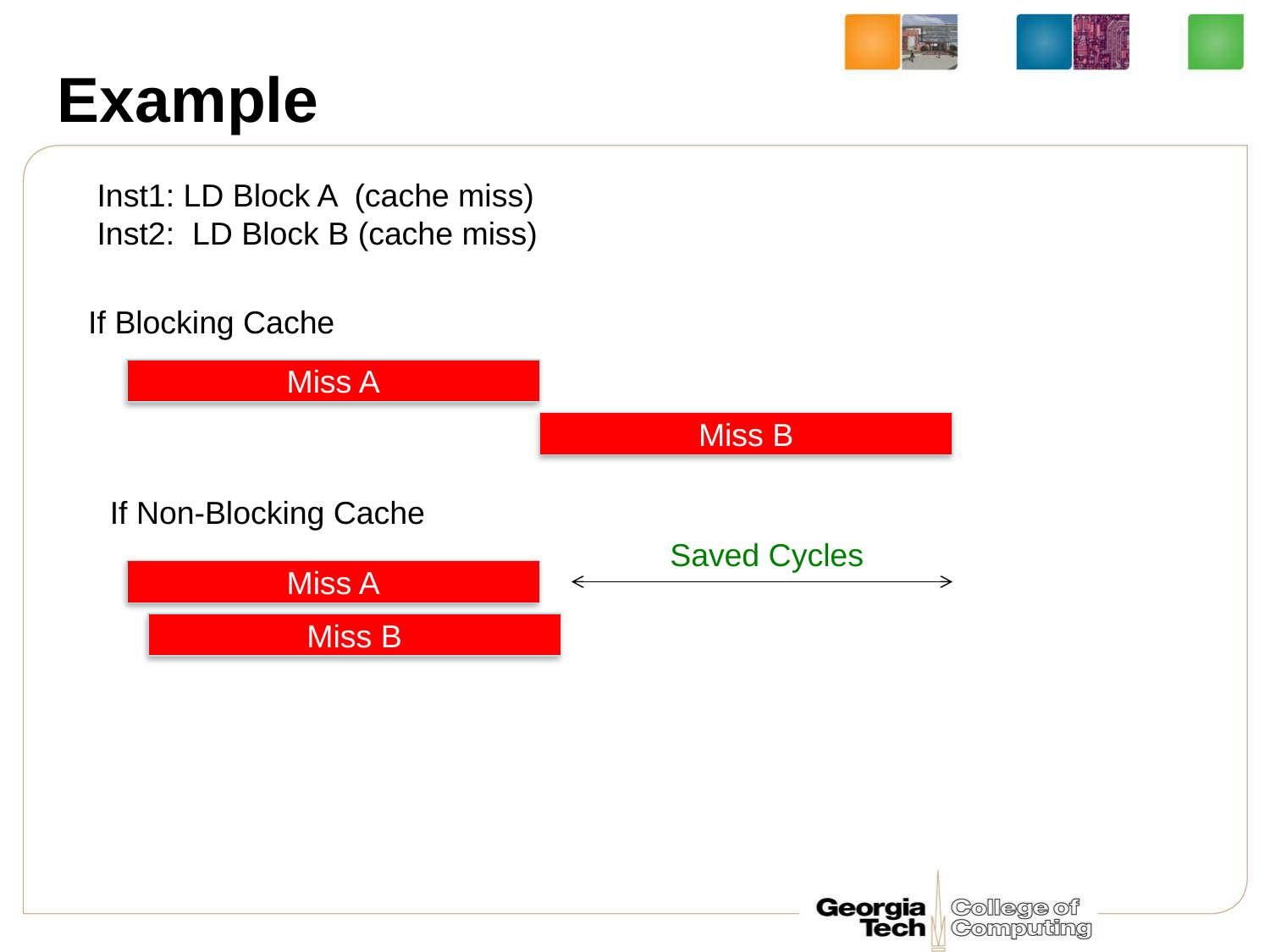

# Example
Inst1: LD Block A  (cache miss)
Inst2:  LD Block B (cache miss)
If Blocking Cache
Miss A
Miss B
If Non-Blocking Cache
Saved Cycles
Miss A
Miss B